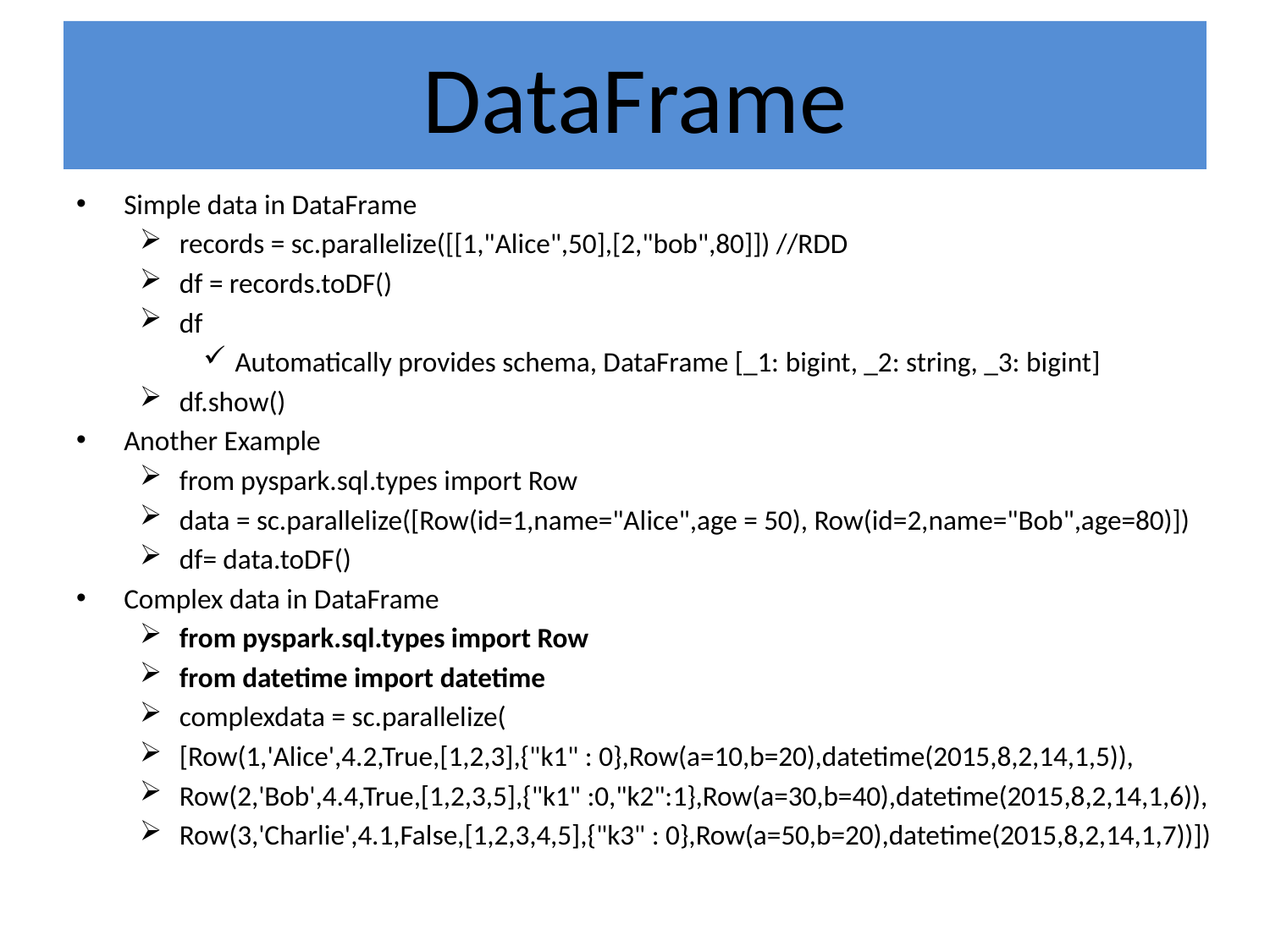

# DataFrame
Simple data in DataFrame
records = sc.parallelize([[1,"Alice",50],[2,"bob",80]]) //RDD
df = records.toDF()
df
Automatically provides schema, DataFrame [_1: bigint, _2: string, _3: bigint]
df.show()
Another Example
from pyspark.sql.types import Row
data = sc.parallelize([Row(id=1,name="Alice",age = 50), Row(id=2,name="Bob",age=80)])
df= data.toDF()
Complex data in DataFrame
from pyspark.sql.types import Row
from datetime import datetime
complexdata = sc.parallelize(
[Row(1,'Alice',4.2,True,[1,2,3],{"k1" : 0},Row(a=10,b=20),datetime(2015,8,2,14,1,5)),
Row(2,'Bob',4.4,True,[1,2,3,5],{"k1" :0,"k2":1},Row(a=30,b=40),datetime(2015,8,2,14,1,6)),
Row(3,'Charlie',4.1,False,[1,2,3,4,5],{"k3" : 0},Row(a=50,b=20),datetime(2015,8,2,14,1,7))])